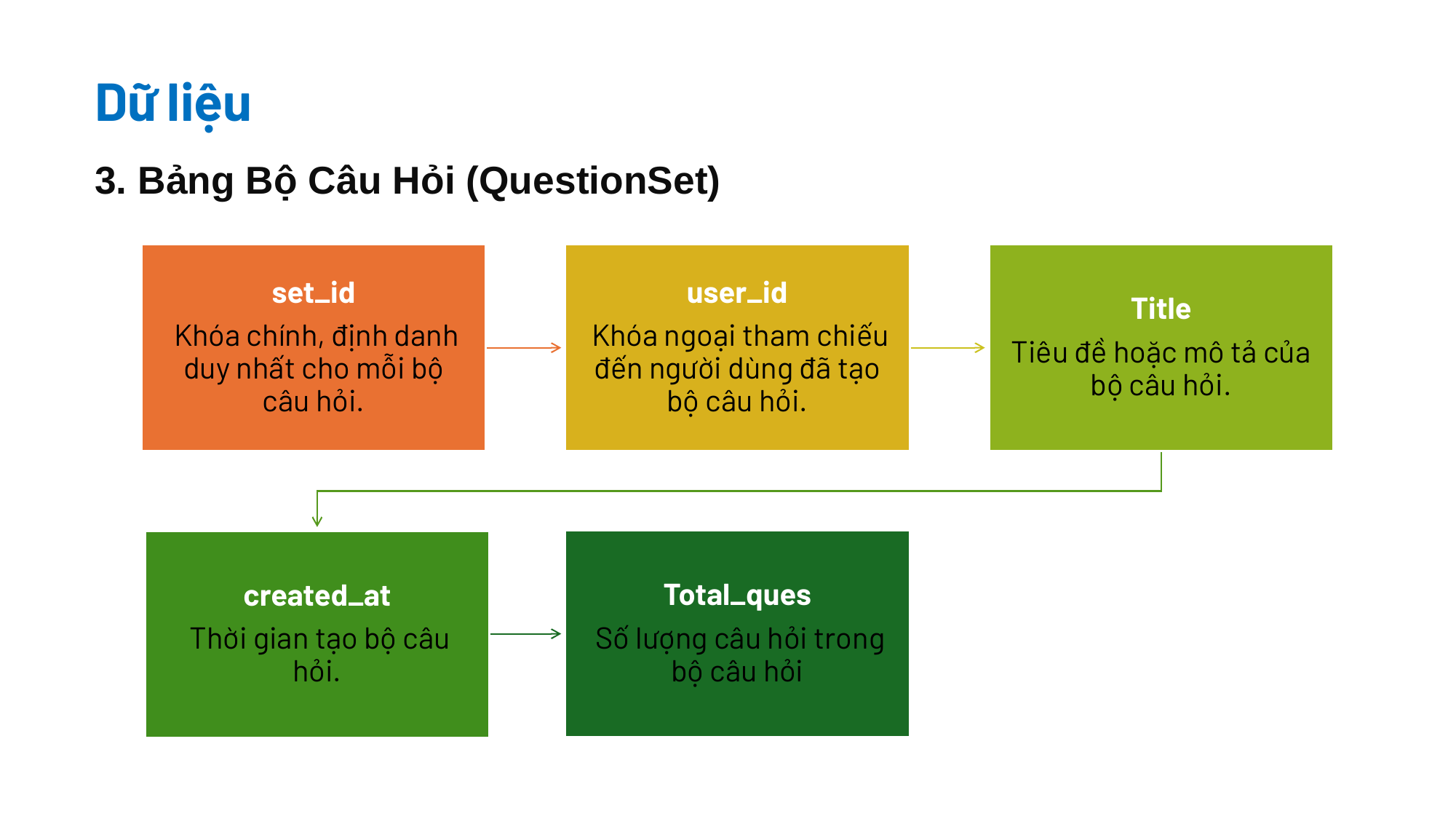

# Dữ liệu 3. Bảng Bộ Câu Hỏi (QuestionSet)

set_id
 Khóa chính, định danh duy nhất cho mỗi bộ câu hỏi.

user_id
 Khóa ngoại tham chiếu đến người dùng đã tạo bộ câu hỏi.

Title
Tiêu đề hoặc mô tả của bộ câu hỏi.

created_at
 Thời gian tạo bộ câu hỏi.
Total_ques
 Số lượng câu hỏi trong bộ câu hỏi